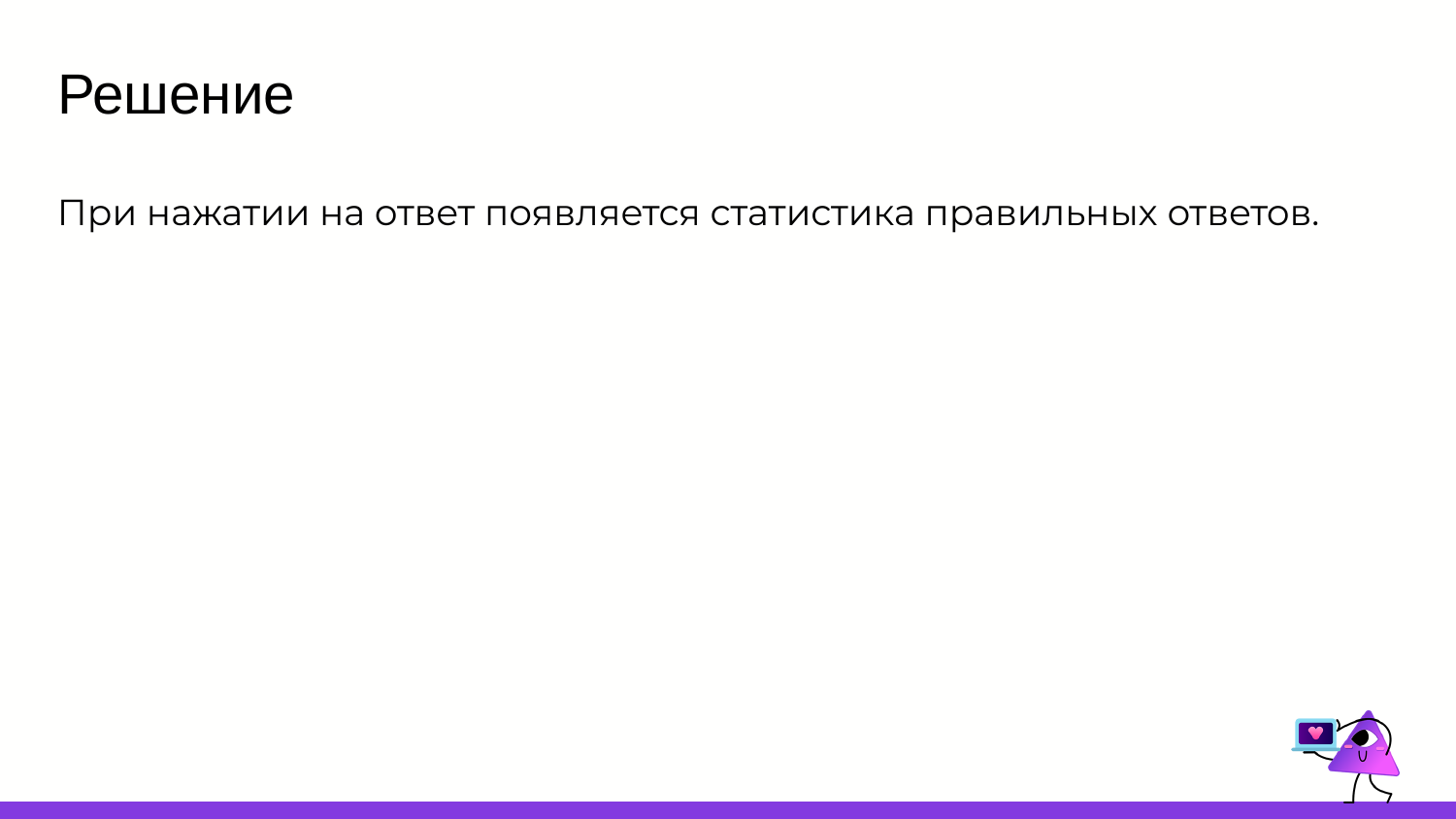

# Решение
При нажатии на ответ появляется статистика правильных ответов.